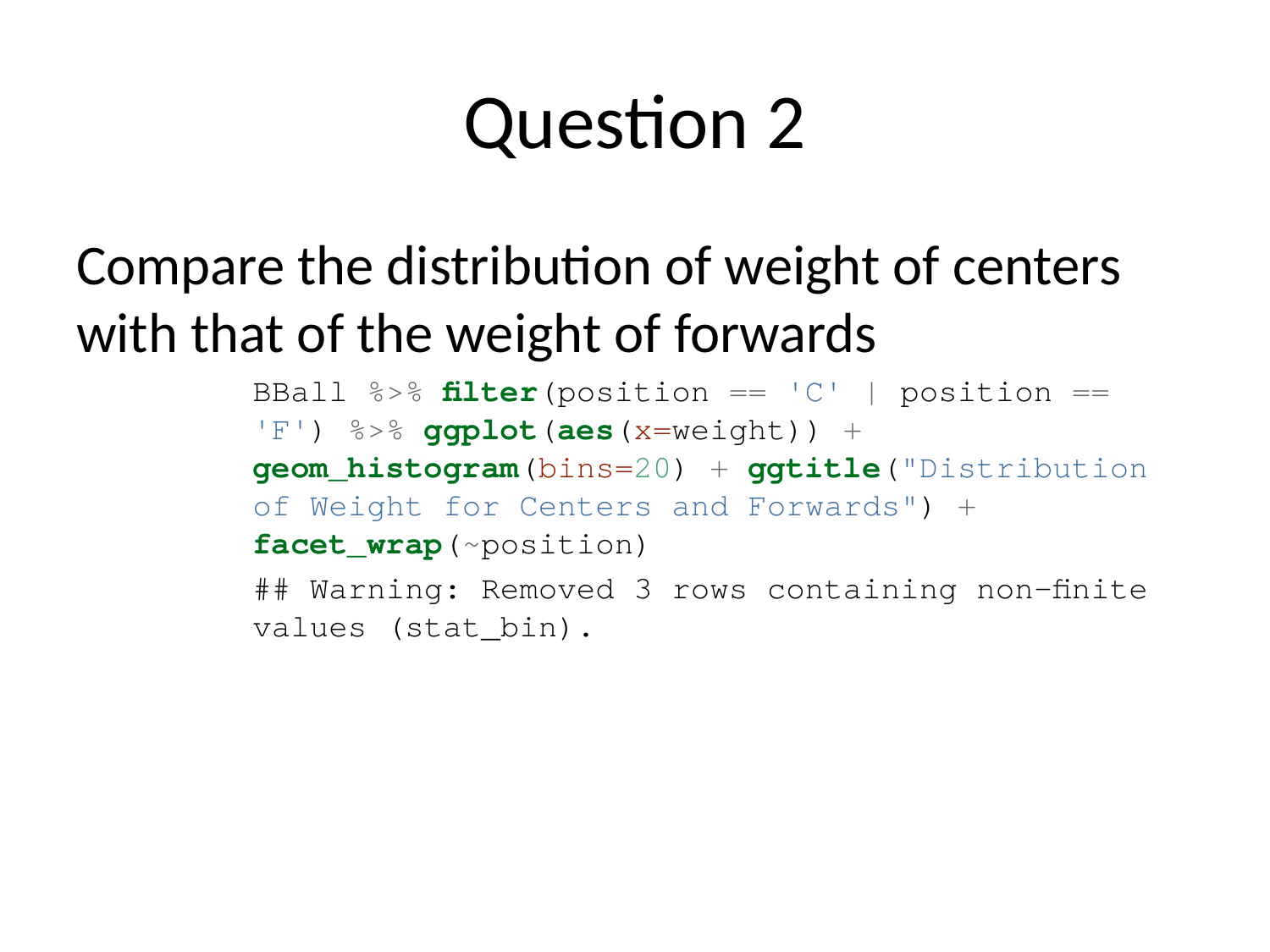

# Question 2
Compare the distribution of weight of centers with that of the weight of forwards
BBall %>% filter(position == 'C' | position == 'F') %>% ggplot(aes(x=weight)) + geom_histogram(bins=20) + ggtitle("Distribution of Weight for Centers and Forwards") + facet_wrap(~position)
## Warning: Removed 3 rows containing non-finite values (stat_bin).